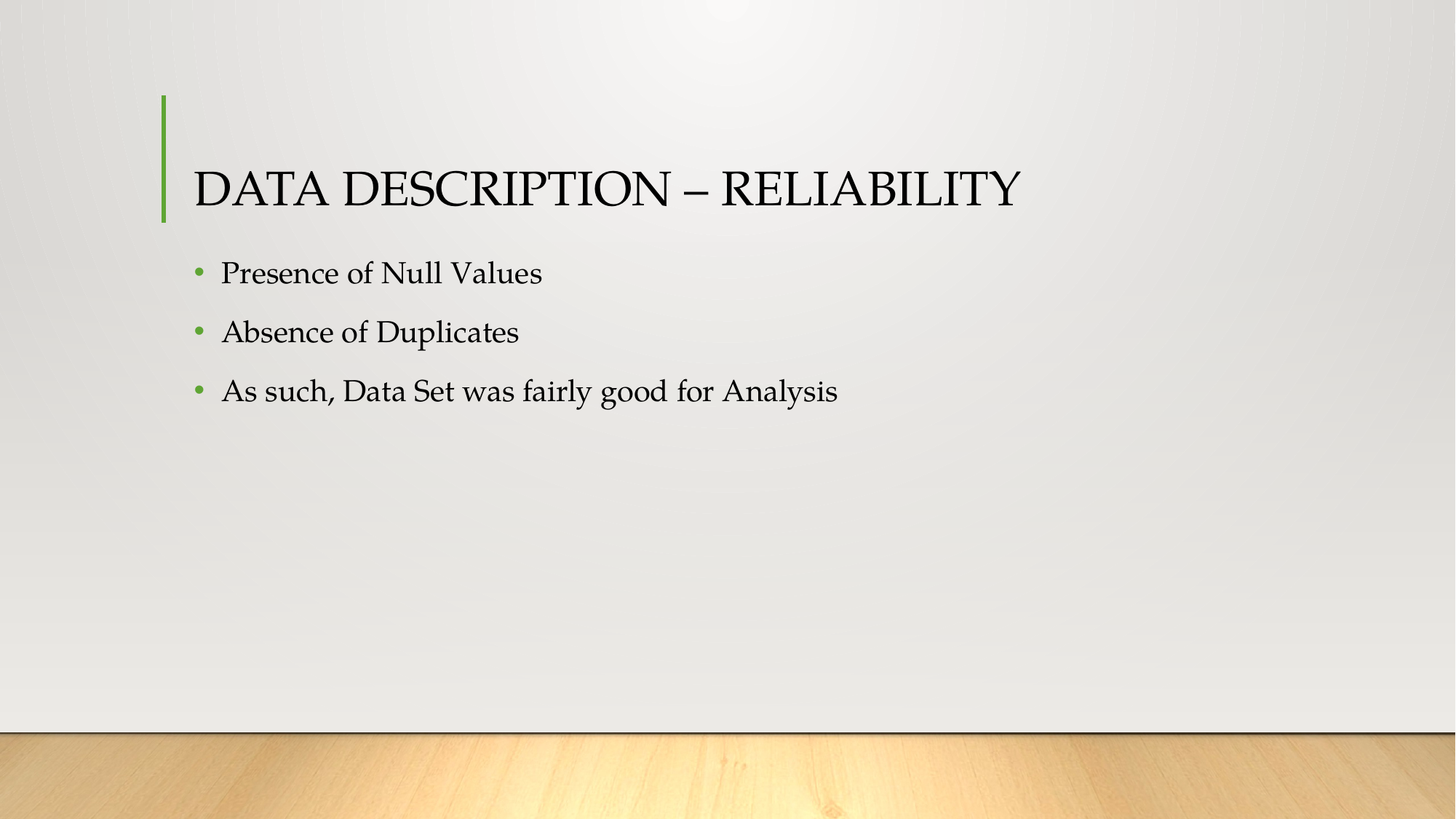

# DATA DESCRIPTION – RELIABILITY
Presence of Null Values
Absence of Duplicates
As such, Data Set was fairly good for Analysis